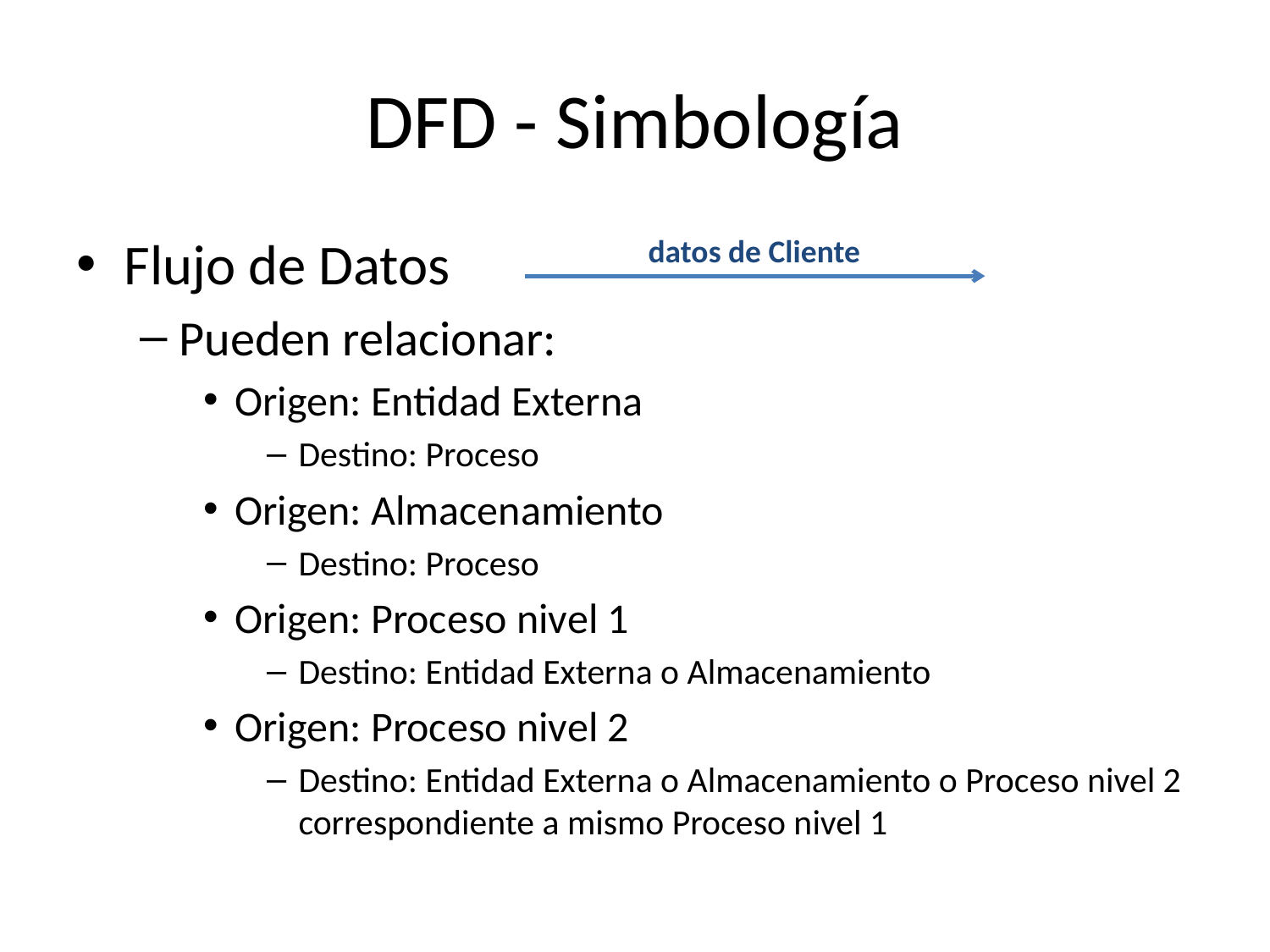

# DFD - Simbología
Flujo de Datos
Pueden relacionar:
Origen: Entidad Externa
Destino: Proceso
Origen: Almacenamiento
Destino: Proceso
Origen: Proceso nivel 1
Destino: Entidad Externa o Almacenamiento
Origen: Proceso nivel 2
Destino: Entidad Externa o Almacenamiento o Proceso nivel 2 correspondiente a mismo Proceso nivel 1
datos de Cliente